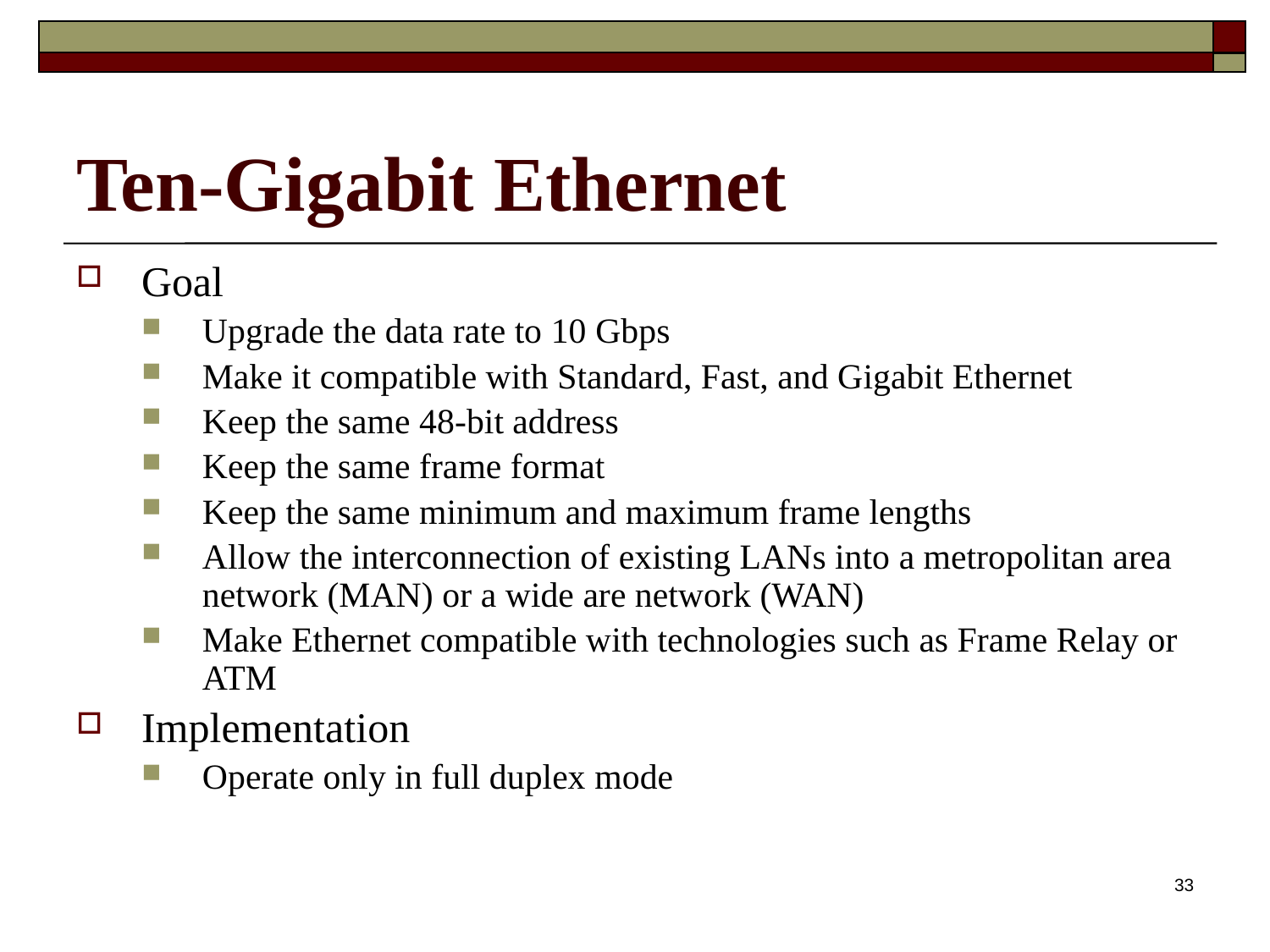

# Ten-Gigabit Ethernet
Goal
Upgrade the data rate to 10 Gbps
Make it compatible with Standard, Fast, and Gigabit Ethernet
Keep the same 48-bit address
Keep the same frame format
Keep the same minimum and maximum frame lengths
Allow the interconnection of existing LANs into a metropolitan area network (MAN) or a wide are network (WAN)
Make Ethernet compatible with technologies such as Frame Relay or ATM
Implementation
Operate only in full duplex mode
33